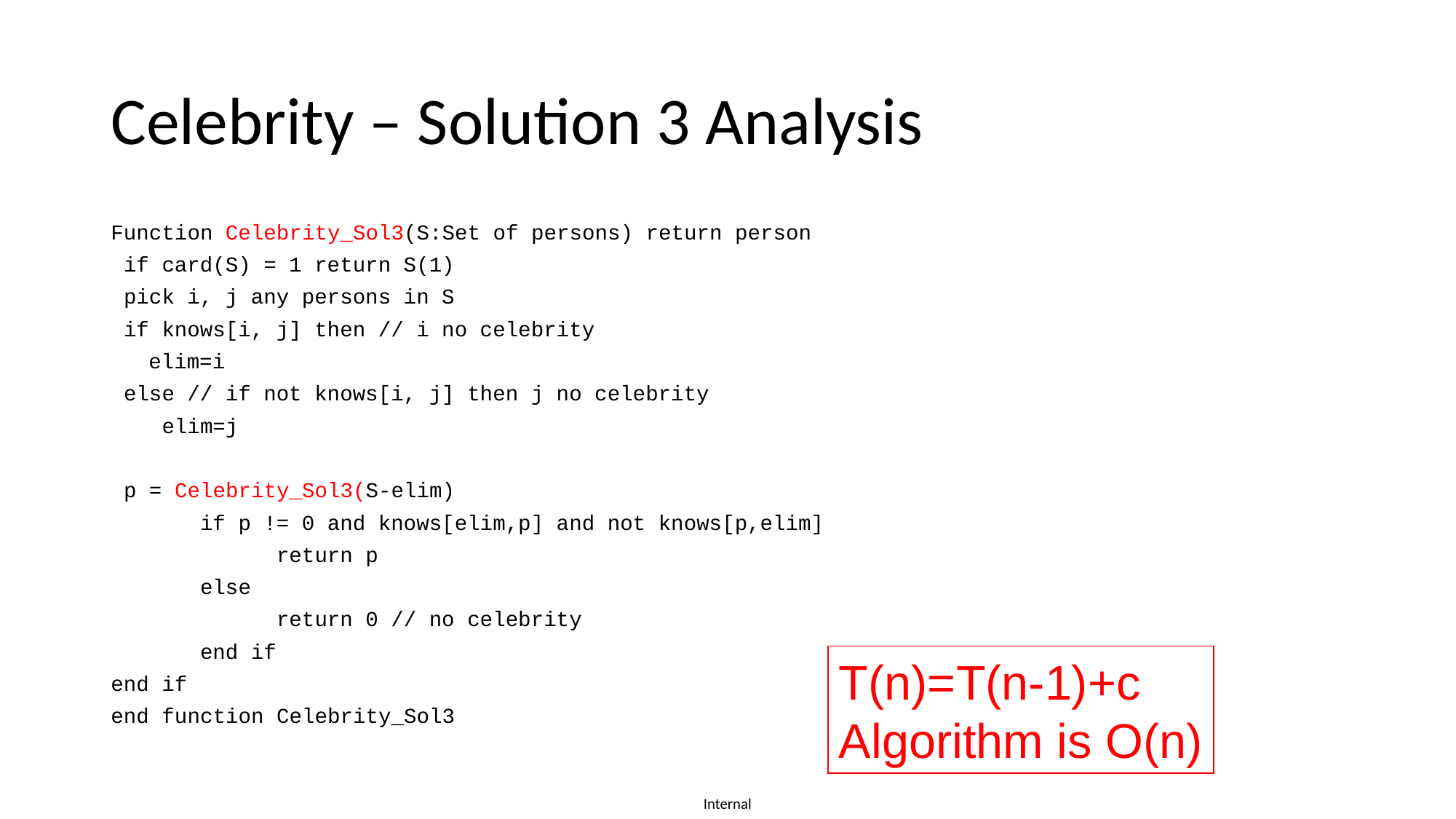

# Celebrity – Solution 3 Analysis
Function Celebrity_Sol3(S:Set of persons) return person
 if card(S) = 1 return S(1)
 pick i, j any persons in S
 if knows[i, j] then // i no celebrity
	 elim=i
 else // if not knows[i, j] then j no celebrity
    elim=j

 p = Celebrity_Sol3(S-elim)
       if p != 0 and knows[elim,p] and not knows[p,elim]
             return p
       else
             return 0 // no celebrity
       end if
end if
end function Celebrity_Sol3
T(n)=T(n-1)+c
Algorithm is O(n)